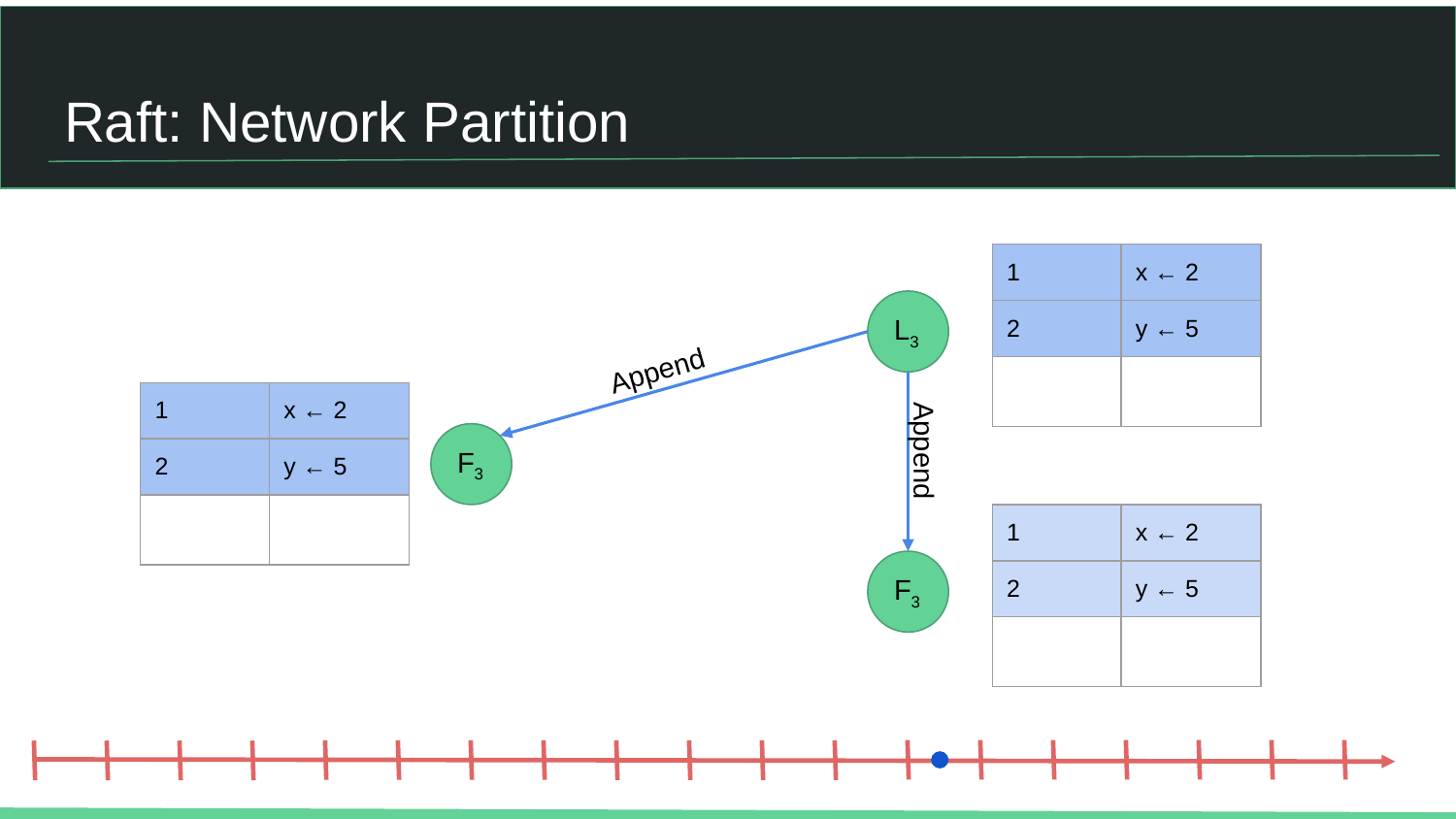

# Raft: Network Partition
| 1 | x ← 2 |
| --- | --- |
| 2 | y ← 5 |
|  |  |
L3
Append
| 1 | x ← 2 |
| --- | --- |
| 2 | y ← 5 |
|  |  |
Append
F3
| 1 | x ← 2 |
| --- | --- |
| 2 | y ← 5 |
|  |  |
F3